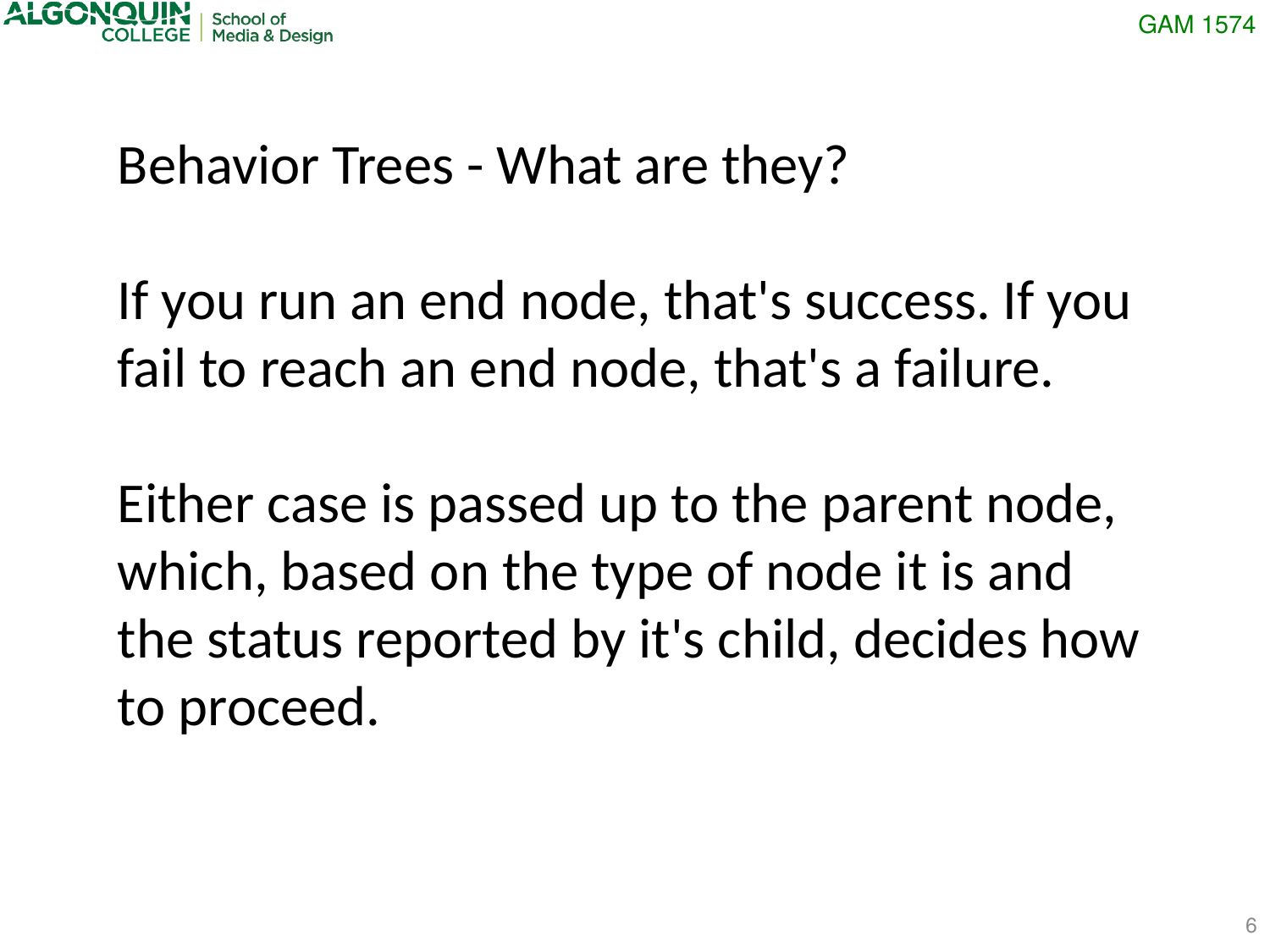

Behavior Trees - What are they?

If you run an end node, that's success. If you fail to reach an end node, that's a failure.

Either case is passed up to the parent node, which, based on the type of node it is and the status reported by it's child, decides how to proceed.
6